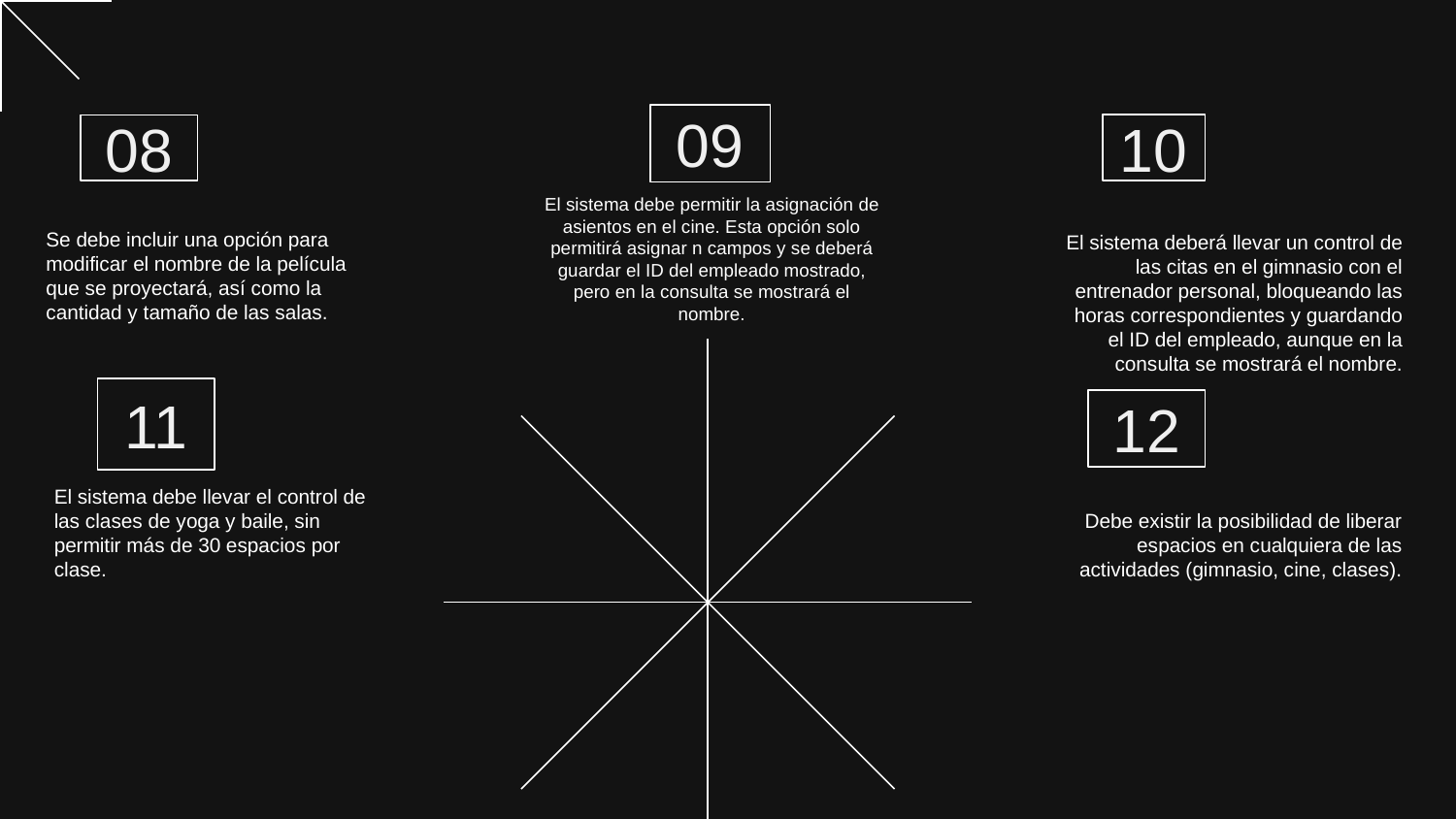

09
10
08
Se debe incluir una opción para modificar el nombre de la película que se proyectará, así como la cantidad y tamaño de las salas.
El sistema deberá llevar un control de las citas en el gimnasio con el entrenador personal, bloqueando las horas correspondientes y guardando el ID del empleado, aunque en la consulta se mostrará el nombre.
El sistema debe permitir la asignación de asientos en el cine. Esta opción solo permitirá asignar n campos y se deberá guardar el ID del empleado mostrado, pero en la consulta se mostrará el nombre.
11
12
El sistema debe llevar el control de las clases de yoga y baile, sin permitir más de 30 espacios por clase.
Debe existir la posibilidad de liberar espacios en cualquiera de las actividades (gimnasio, cine, clases).